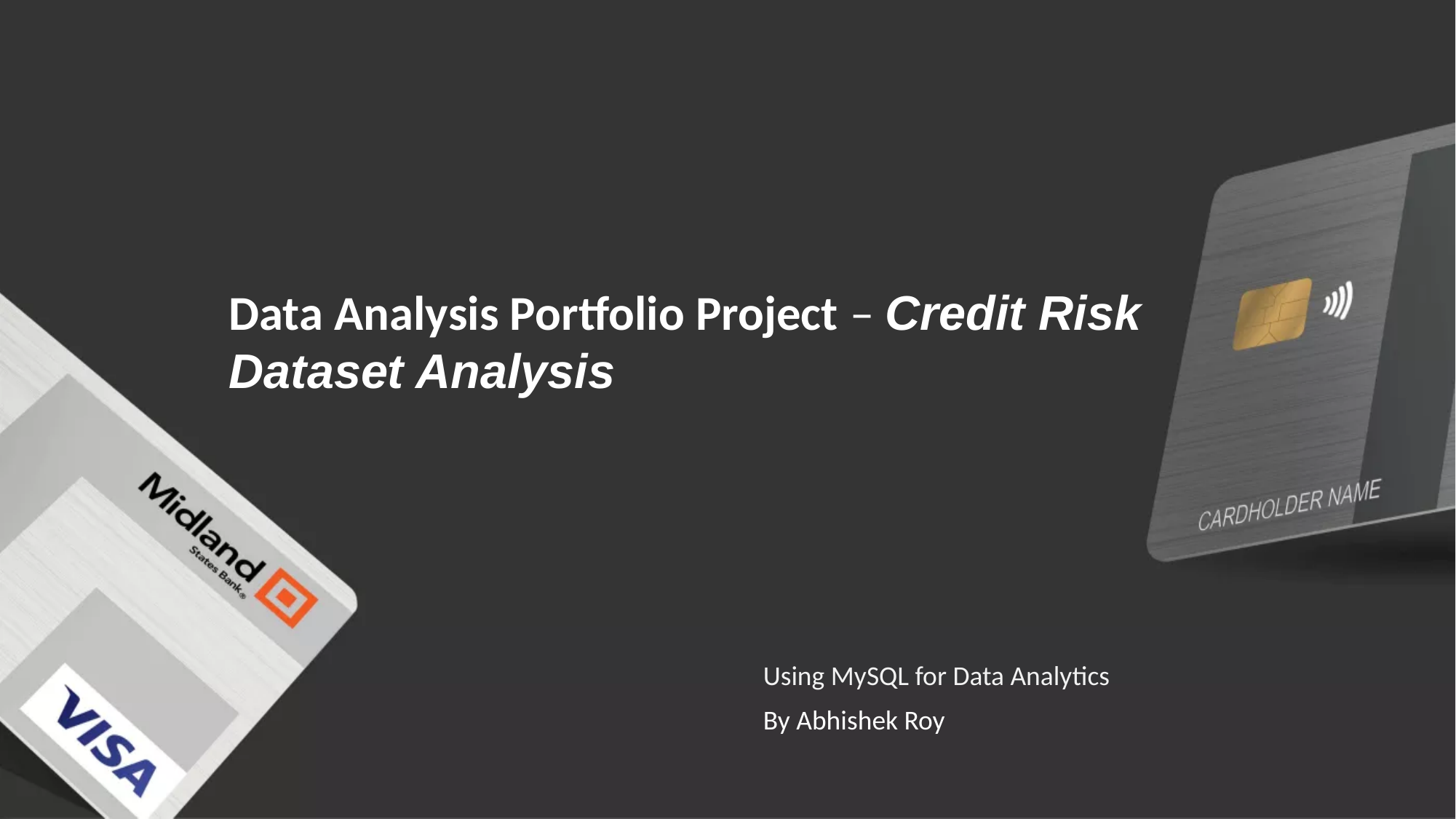

Data Analysis Portfolio Project – Credit Risk Dataset Analysis

Using MySQL for Data Analytics
By Abhishek Roy